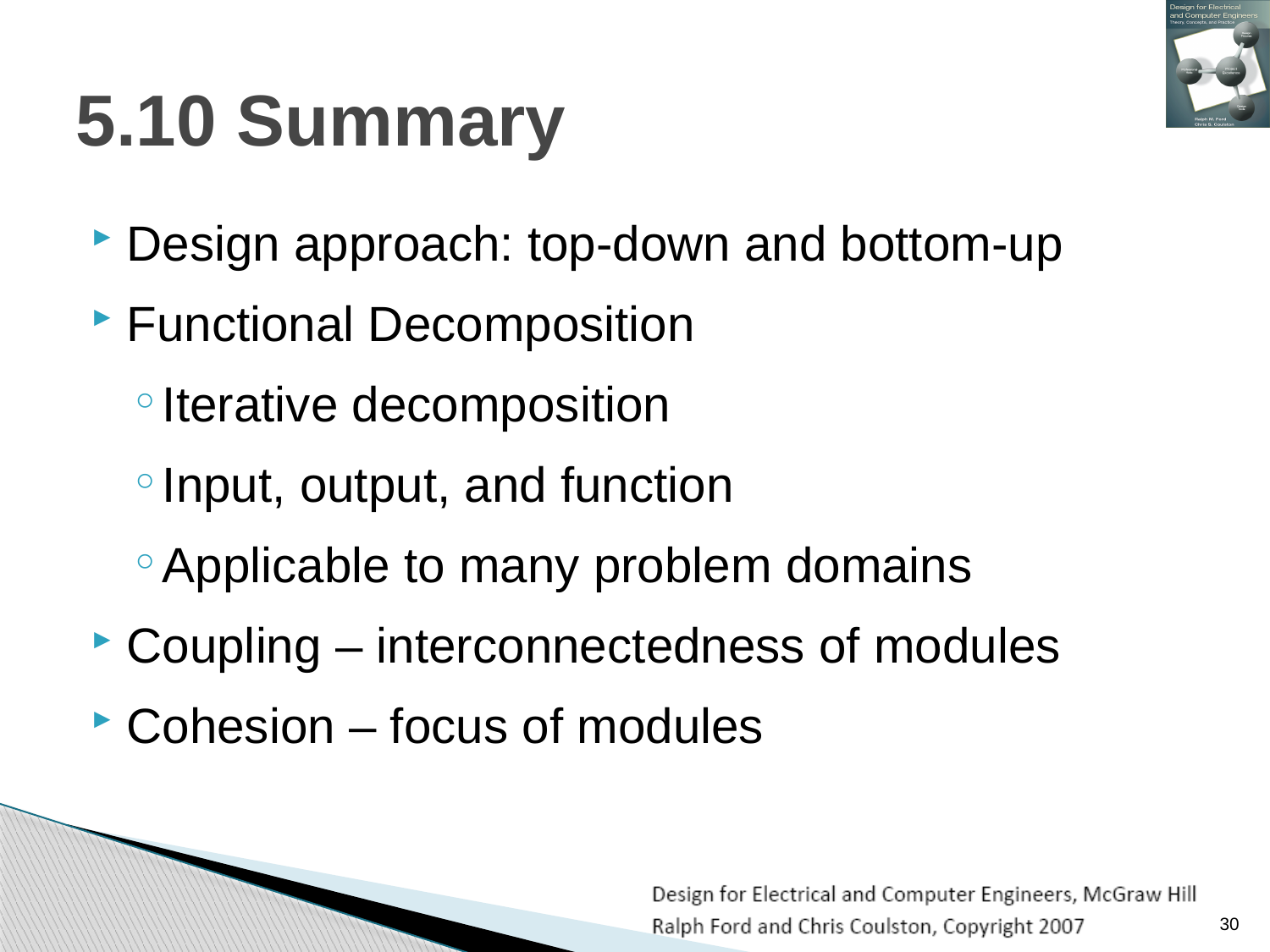

# 5.10 Summary
Design approach: top-down and bottom-up
Functional Decomposition
Iterative decomposition
Input, output, and function
Applicable to many problem domains
Coupling – interconnectedness of modules
Cohesion – focus of modules
30